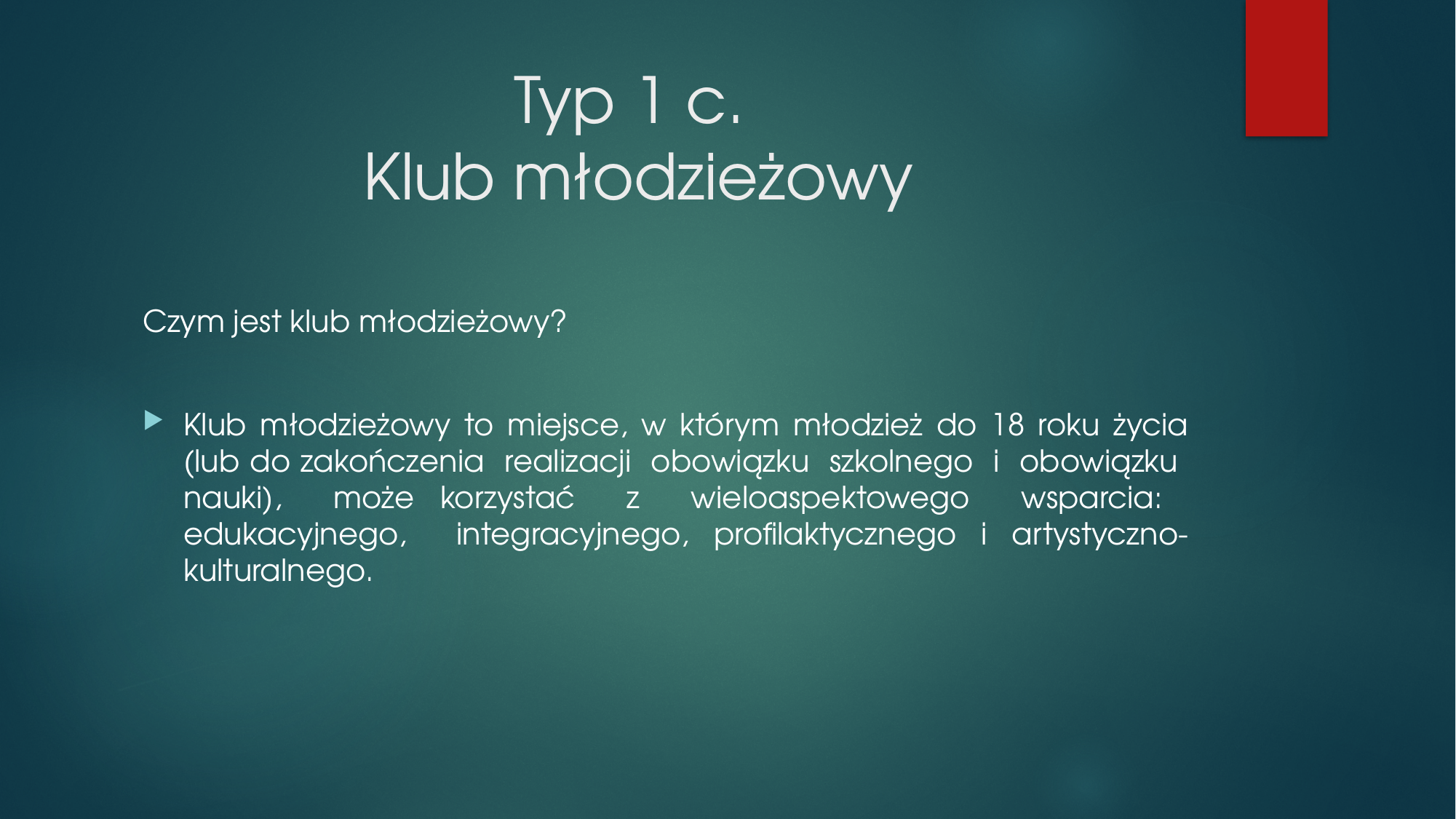

# Typ 1 c. Klub młodzieżowy

Czym jest klub młodzieżowy?

Klub młodzieżowy to miejsce, w którym młodzież do 18 roku życia (lub do zakończenia  realizacji  obowiązku  szkolnego  i  obowiązku  nauki),  może korzystać  z  wieloaspektowego  wsparcia:  edukacyjnego,  integracyjnego, profilaktycznego i artystyczno-kulturalnego.